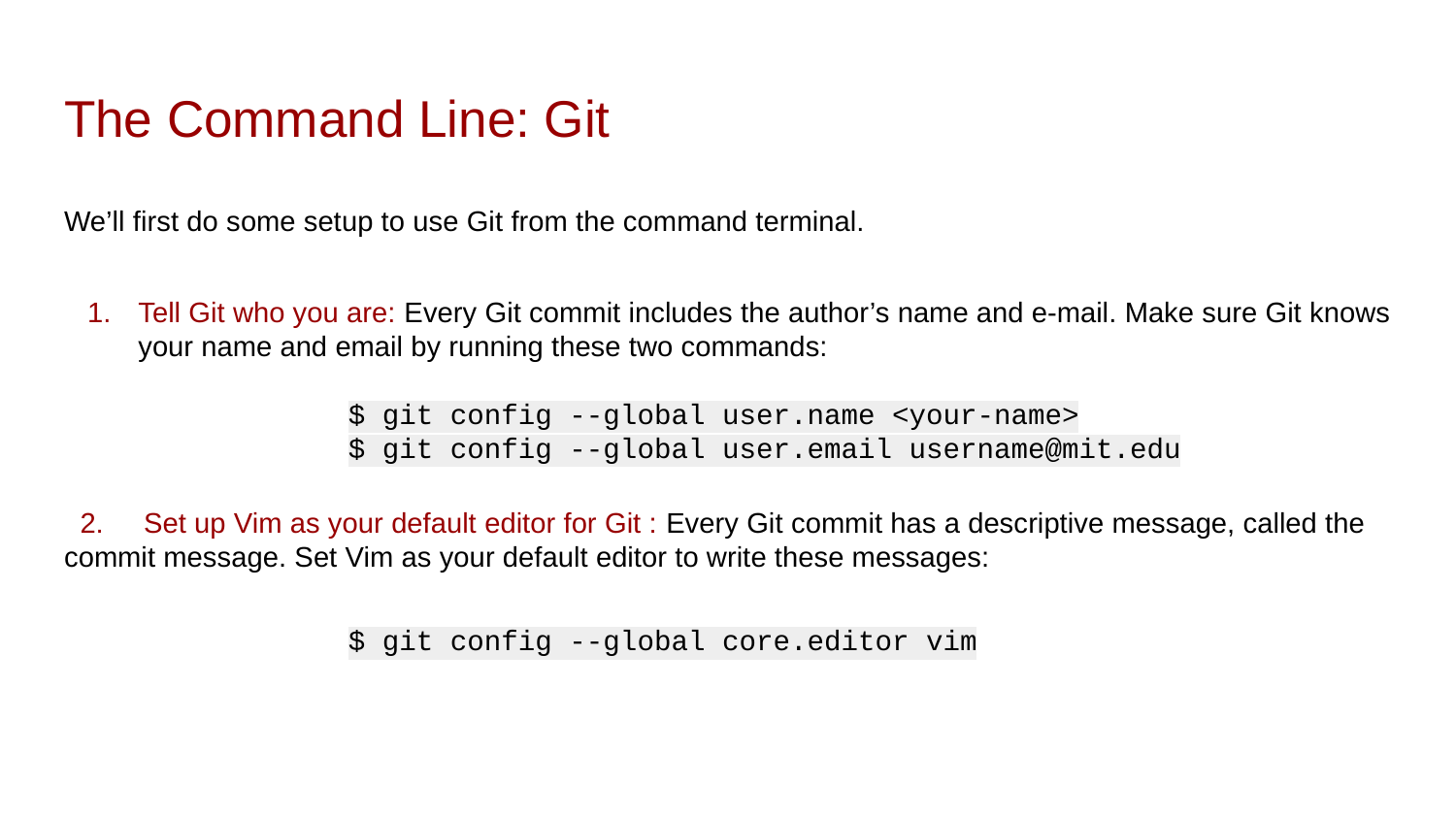

# The Command Line: Git
We’ll first do some setup to use Git from the command terminal.
Tell Git who you are: Every Git commit includes the author’s name and e-mail. Make sure Git knows your name and email by running these two commands:

$ git config --global user.name <your-name>
$ git config --global user.email username@mit.edu
  2.     Set up Vim as your default editor for Git : Every Git commit has a descriptive message, called the commit message. Set Vim as your default editor to write these messages:

$ git config --global core.editor vim